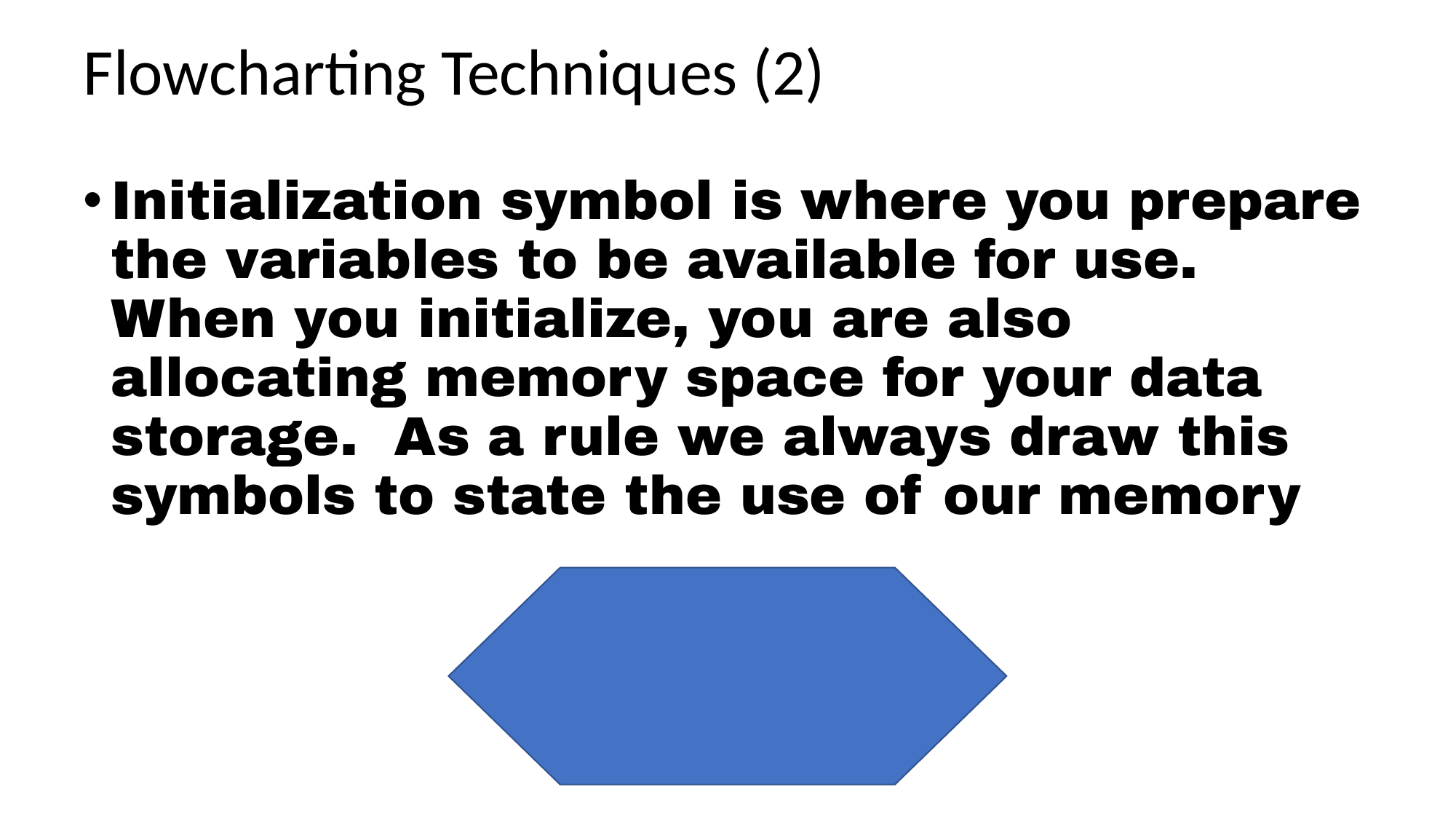

# Flowcharting Techniques (2)
Initialization symbol is where you prepare the variables to be available for use.  When you initialize, you are also allocating memory space for your data storage.  As a rule we always draw this symbols to state the use of our memory